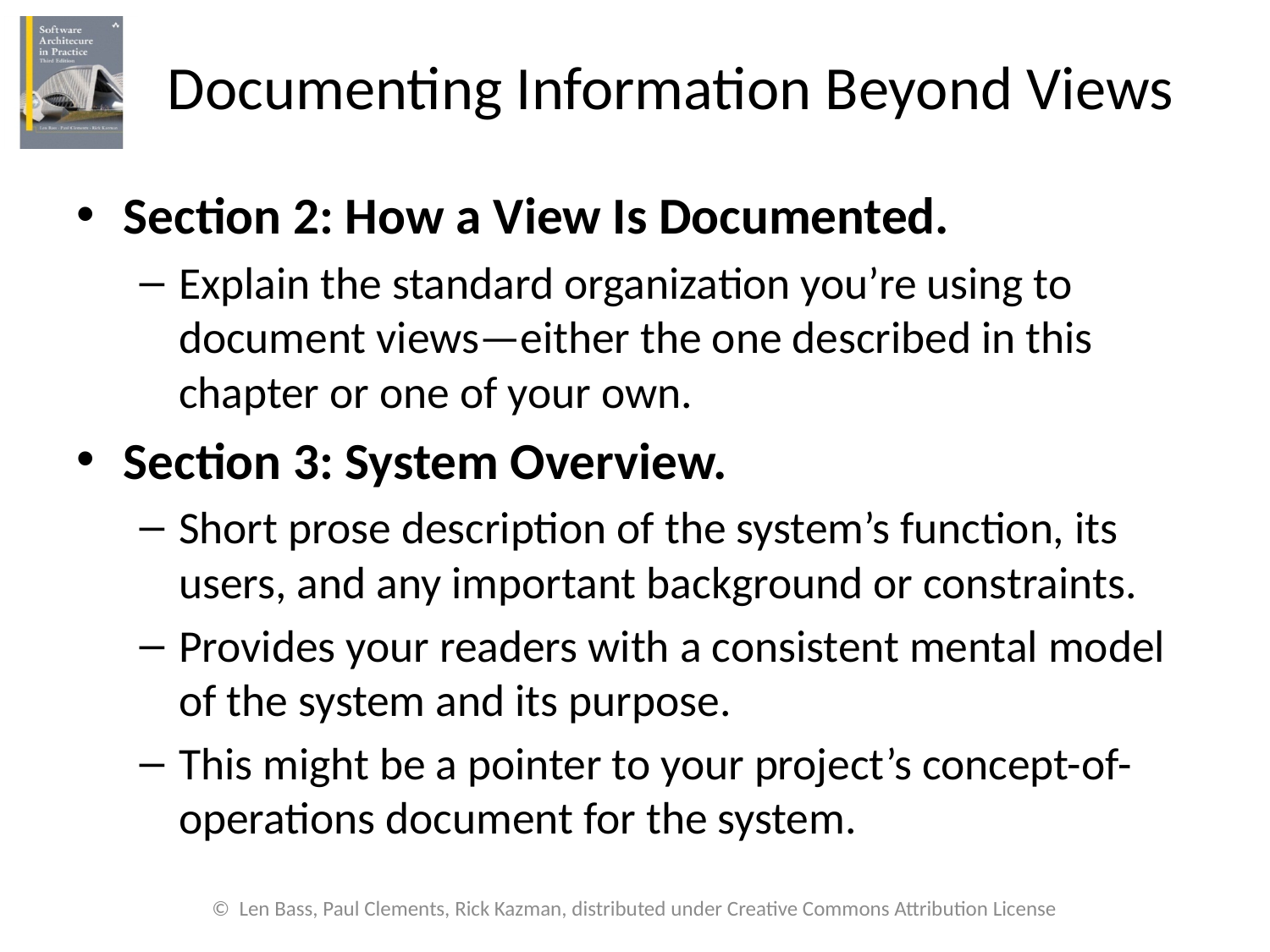

# Documenting Information Beyond Views
Section 2: How a View Is Documented.
Explain the standard organization you’re using to document views—either the one described in this chapter or one of your own.
Section 3: System Overview.
Short prose description of the system’s function, its users, and any important background or constraints.
Provides your readers with a consistent mental model of the system and its purpose.
This might be a pointer to your project’s concept-of-operations document for the system.
©  Len Bass, Paul Clements, Rick Kazman, distributed under Creative Commons Attribution License